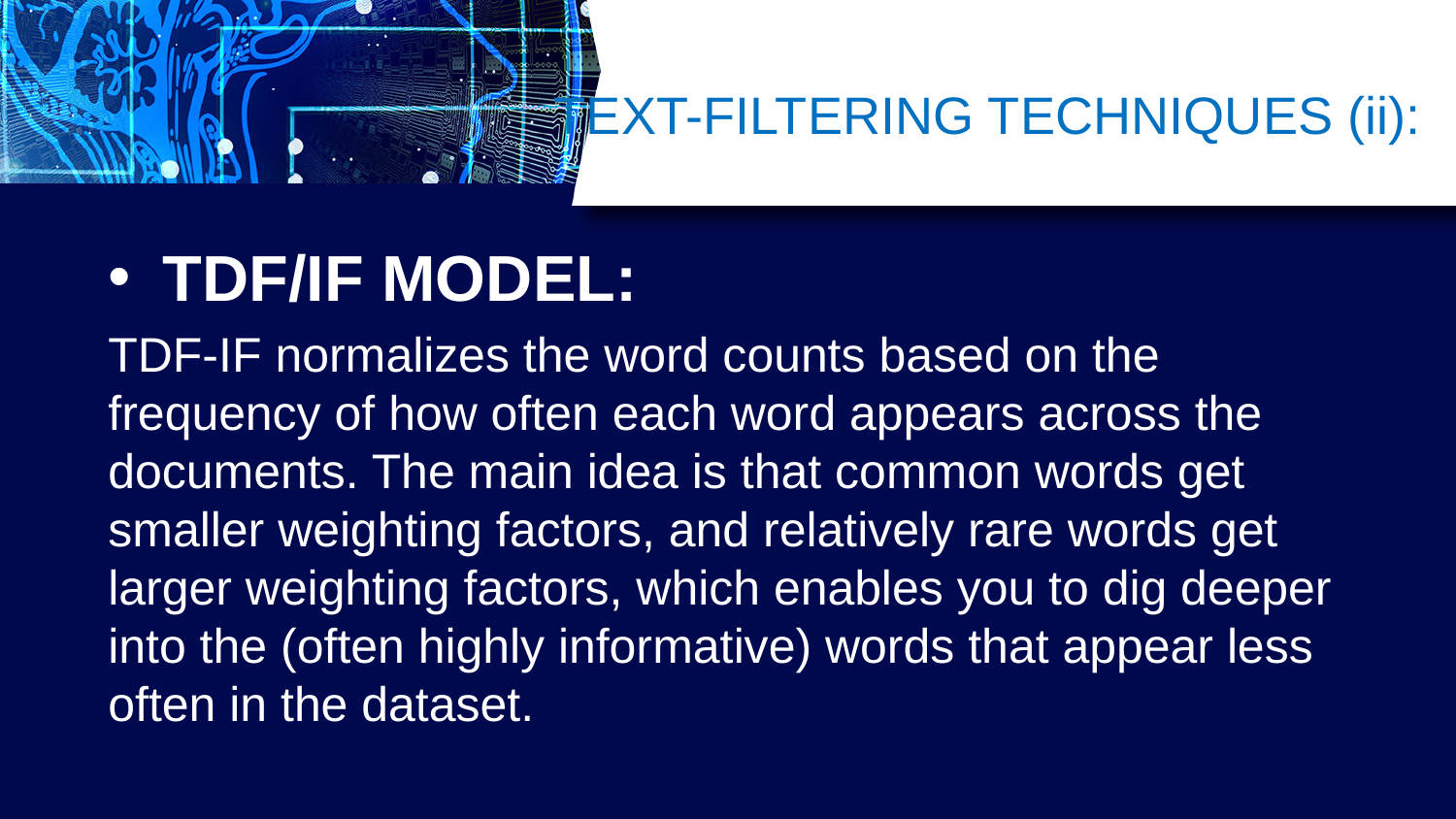

# TEXT-FILTERING TECHNIQUES (ii):
TDF/IF MODEL:
TDF-IF normalizes the word counts based on the frequency of how often each word appears across the documents. The main idea is that common words get smaller weighting factors, and relatively rare words get larger weighting factors, which enables you to dig deeper into the (often highly informative) words that appear less often in the dataset.